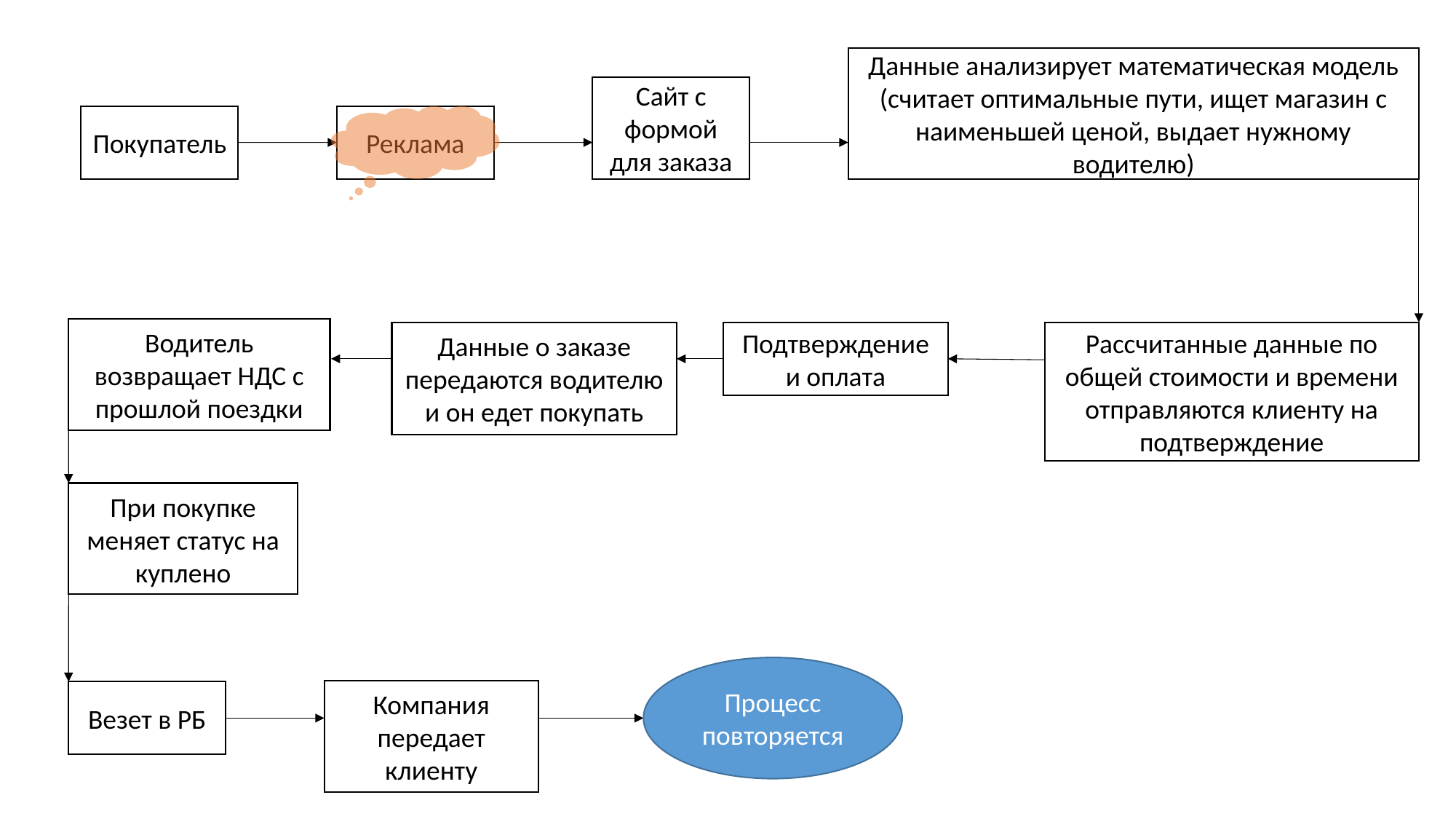

Данные анализирует математическая модель (считает оптимальные пути, ищет магазин с наименьшей ценой, выдает нужному водителю)
Сайт с формой для заказа
Покупатель

Реклама
Водитель возвращает НДС с прошлой поездки
Данные о заказе передаются водителю и он едет покупать
Подтверждение и оплата
Рассчитанные данные по общей стоимости и времени отправляются клиенту на подтверждение
При покупке меняет статус на куплено
Процесс повторяется
Компания передает клиенту
Везет в РБ